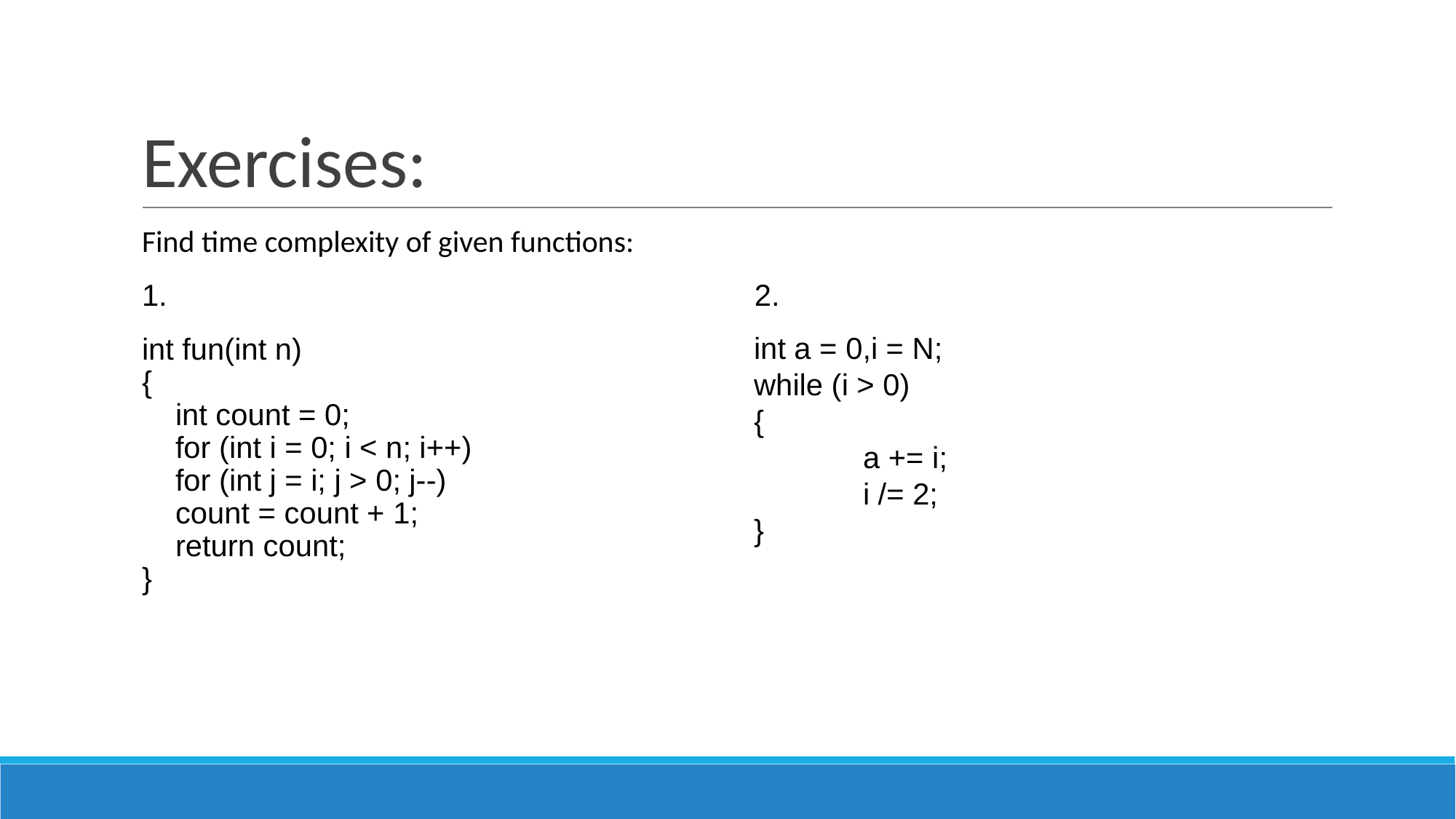

Exercises:
Find time complexity of given functions:
1. 					        2.
int fun(int n)
{
    int count = 0;
    for (int i = 0; i < n; i++)
    for (int j = i; j > 0; j--)
    count = count + 1;
    return count;
}

int a = 0,i = N;
while (i > 0)
{
 	a += i;
 	i /= 2;
}